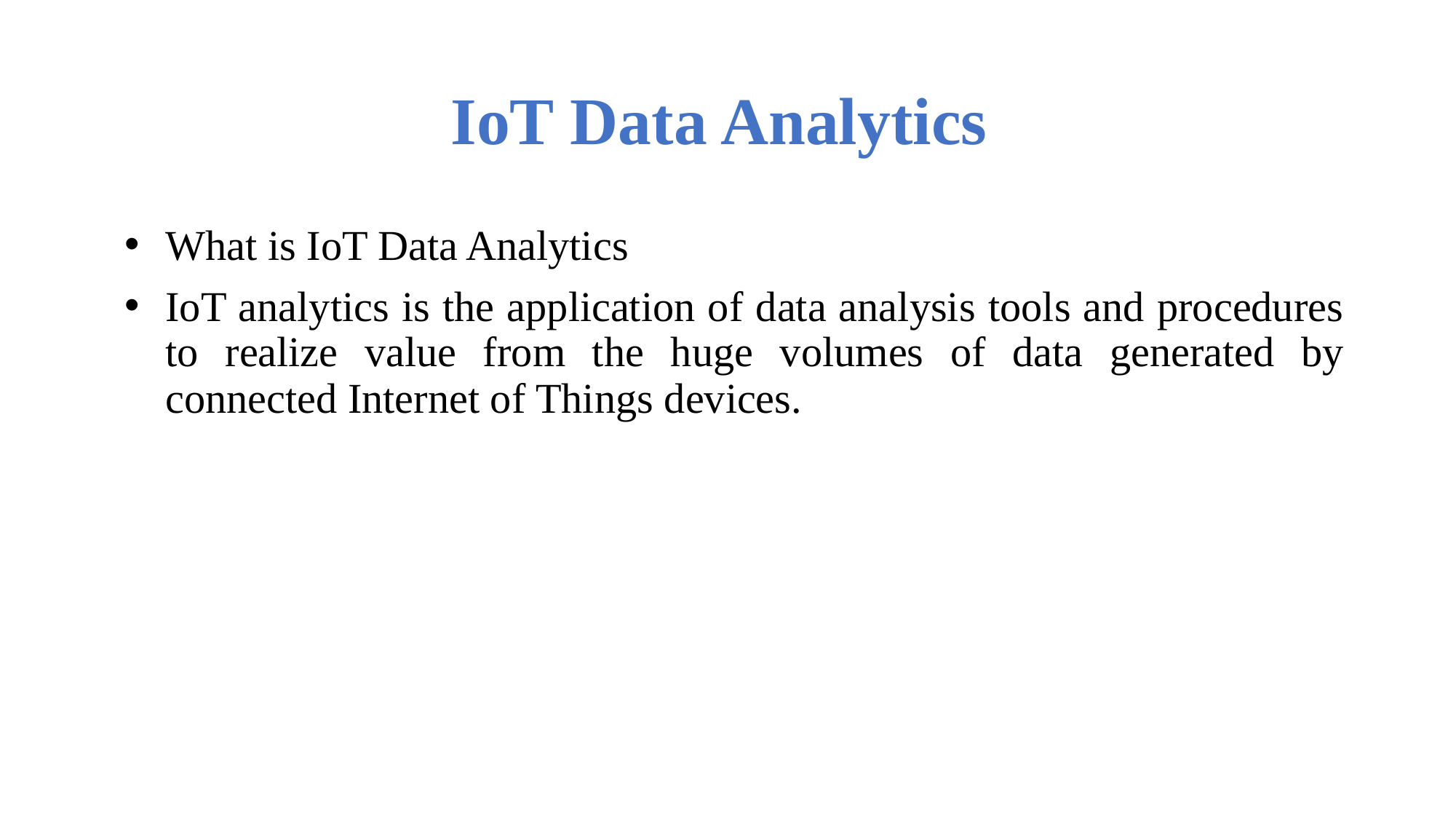

# IoT Data Analytics
What is IoT Data Analytics
IoT analytics is the application of data analysis tools and procedures to realize value from the huge volumes of data generated by connected Internet of Things devices.